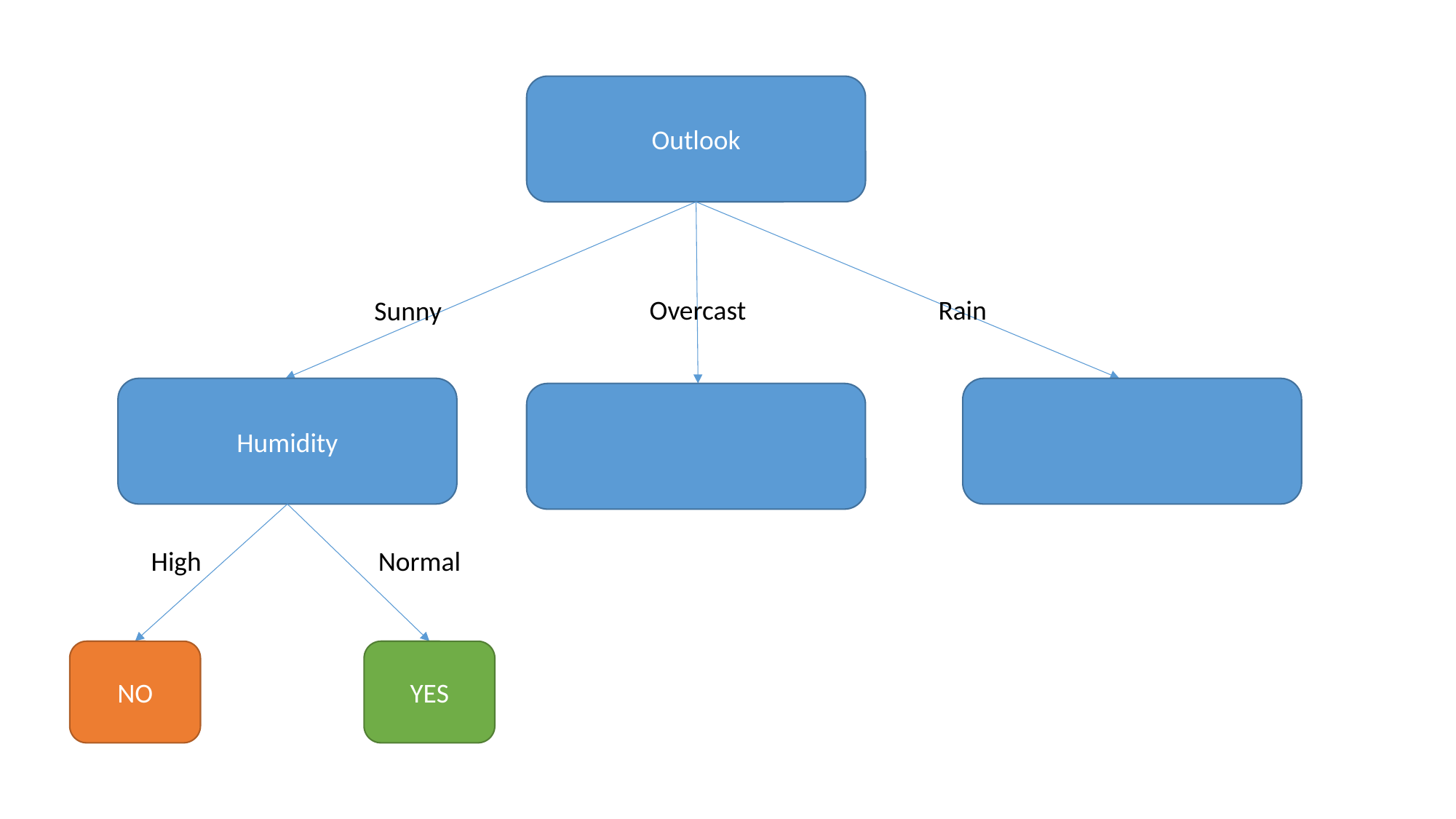

Outlook
Overcast
Rain
Sunny
Humidity

High
Normal
NO
YES